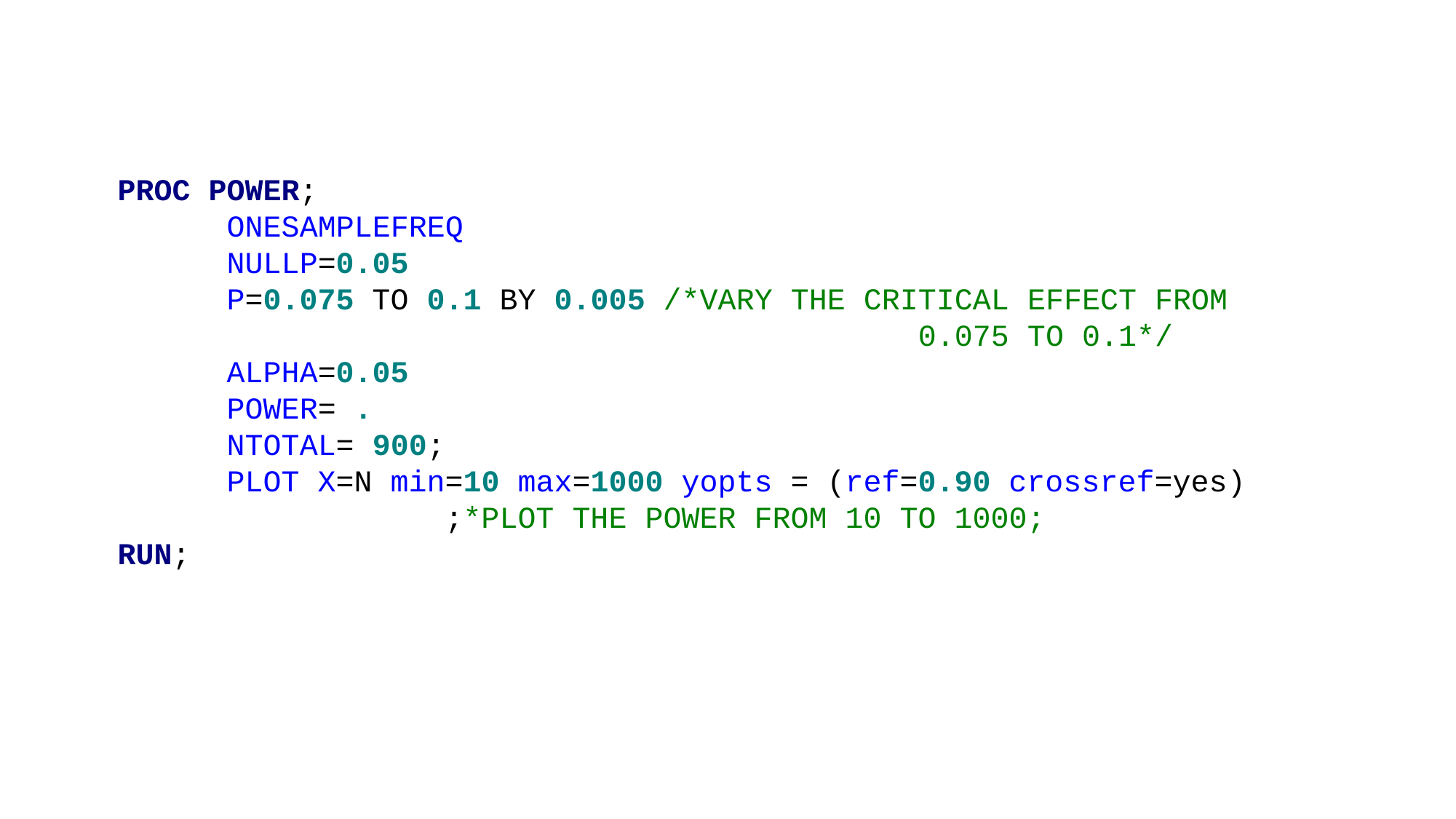

PROC POWER;
	ONESAMPLEFREQ
	NULLP=0.05
	P=0.075 TO 0.1 BY 0.005 /*VARY THE CRITICAL EFFECT FROM
							  0.075 TO 0.1*/
	ALPHA=0.05
	POWER= .
	NTOTAL= 900;
	PLOT X=N min=10 max=1000 yopts = (ref=0.90 crossref=yes)
			;*PLOT THE POWER FROM 10 TO 1000;
RUN;